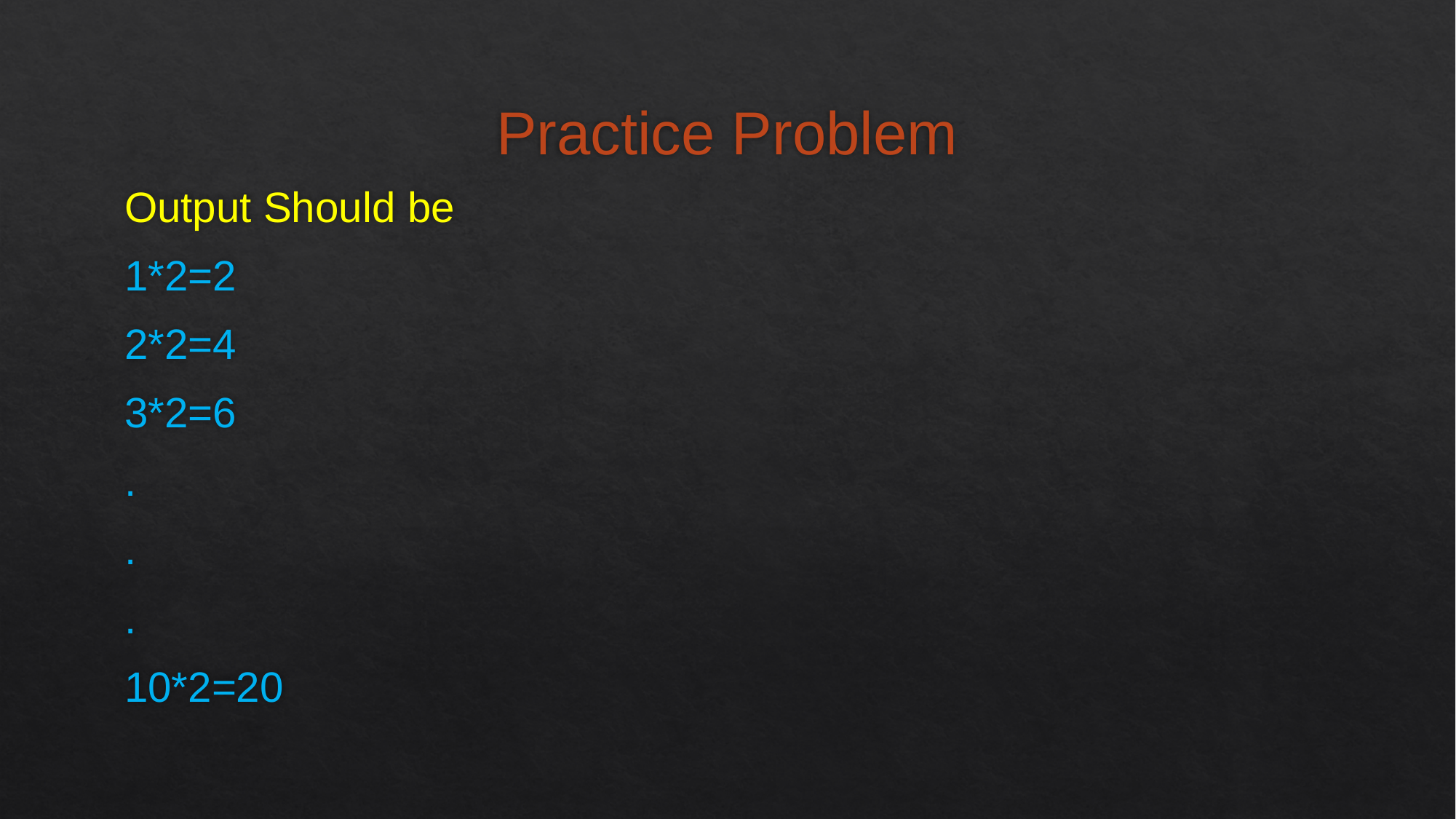

# Practice Problem
Output Should be
1*2=2
2*2=4
3*2=6
.
.
.
10*2=20